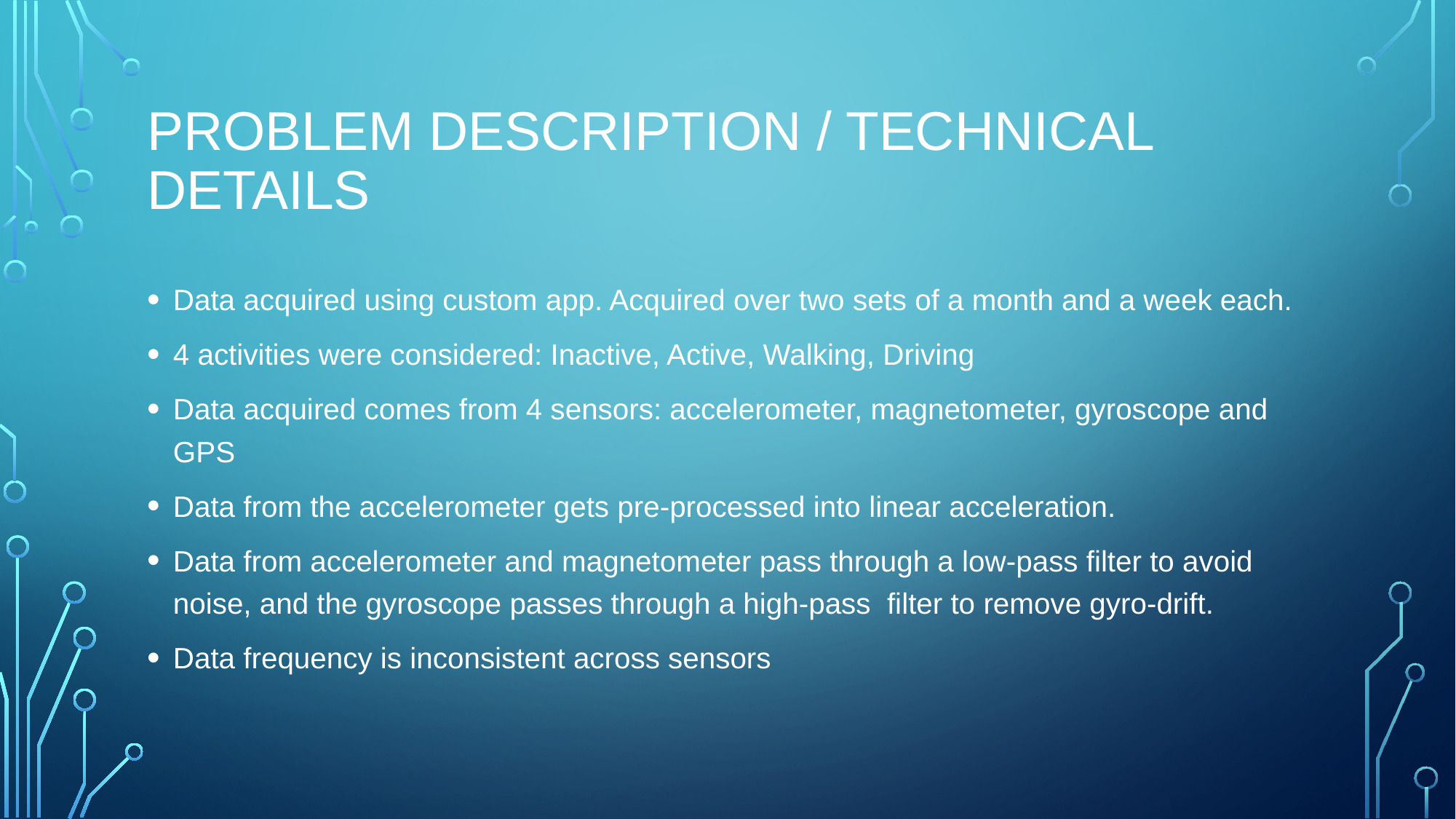

# Problem description / Technical details
Data acquired using custom app. Acquired over two sets of a month and a week each.
4 activities were considered: Inactive, Active, Walking, Driving
Data acquired comes from 4 sensors: accelerometer, magnetometer, gyroscope and GPS
Data from the accelerometer gets pre-processed into linear acceleration.
Data from accelerometer and magnetometer pass through a low-pass filter to avoid noise, and the gyroscope passes through a high-pass  filter to remove gyro-drift.
Data frequency is inconsistent across sensors